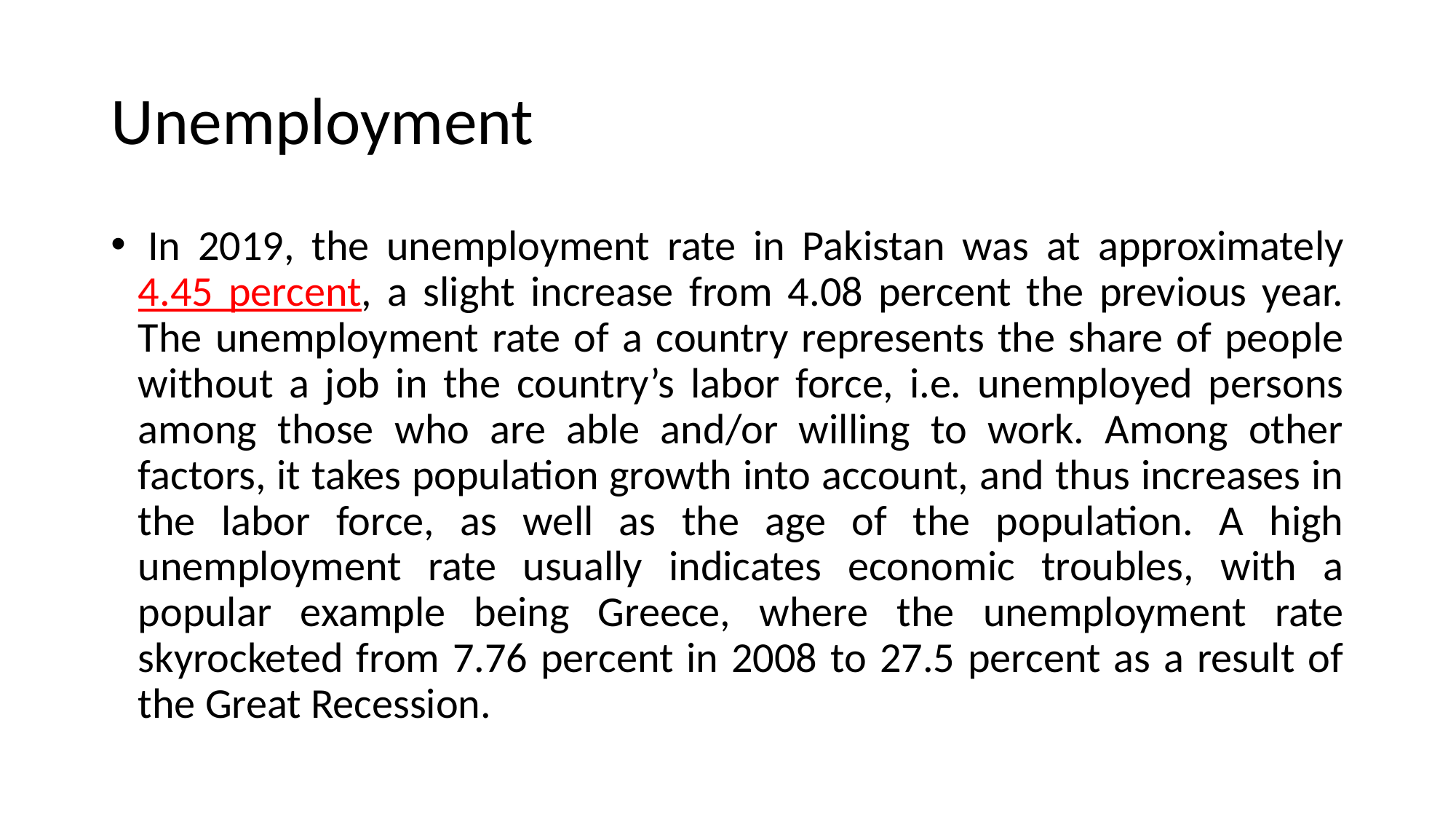

# Unemployment
 In 2019, the unemployment rate in Pakistan was at approximately 4.45 percent, a slight increase from 4.08 percent the previous year.
The unemployment rate of a country represents the share of people without a job in the country’s labor force, i.e. unemployed persons among those who are able and/or willing to work. Among other factors, it takes population growth into account, and thus increases in the labor force, as well as the age of the population. A high unemployment rate usually indicates economic troubles, with a popular example being Greece, where the unemployment rate skyrocketed from 7.76 percent in 2008 to 27.5 percent as a result of the Great Recession.